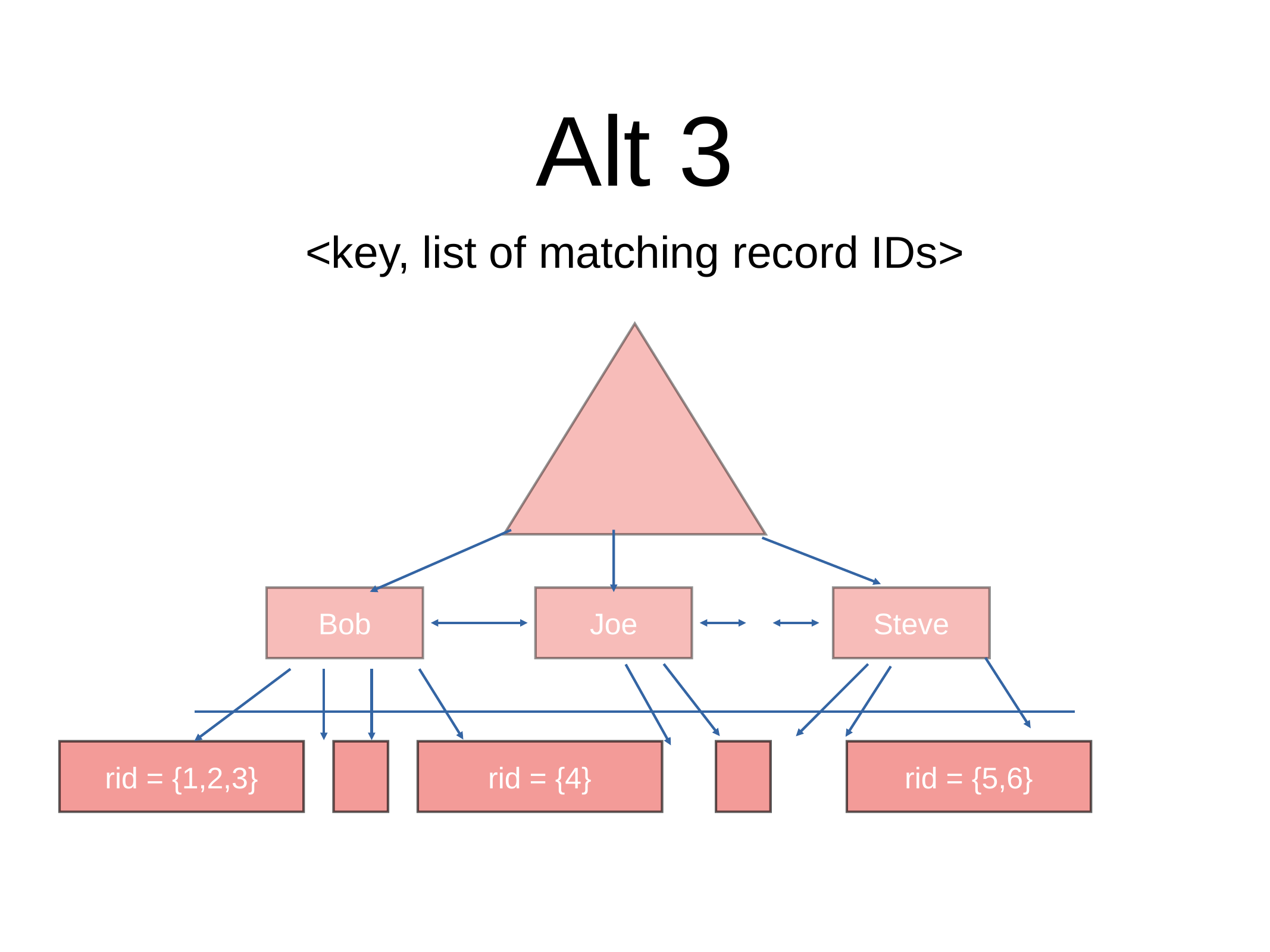

# Alt 3
<key, list of matching record IDs>

Bob
Joe
Steve

rid = {1,2,3}

rid = {4}

rid = {5,6}